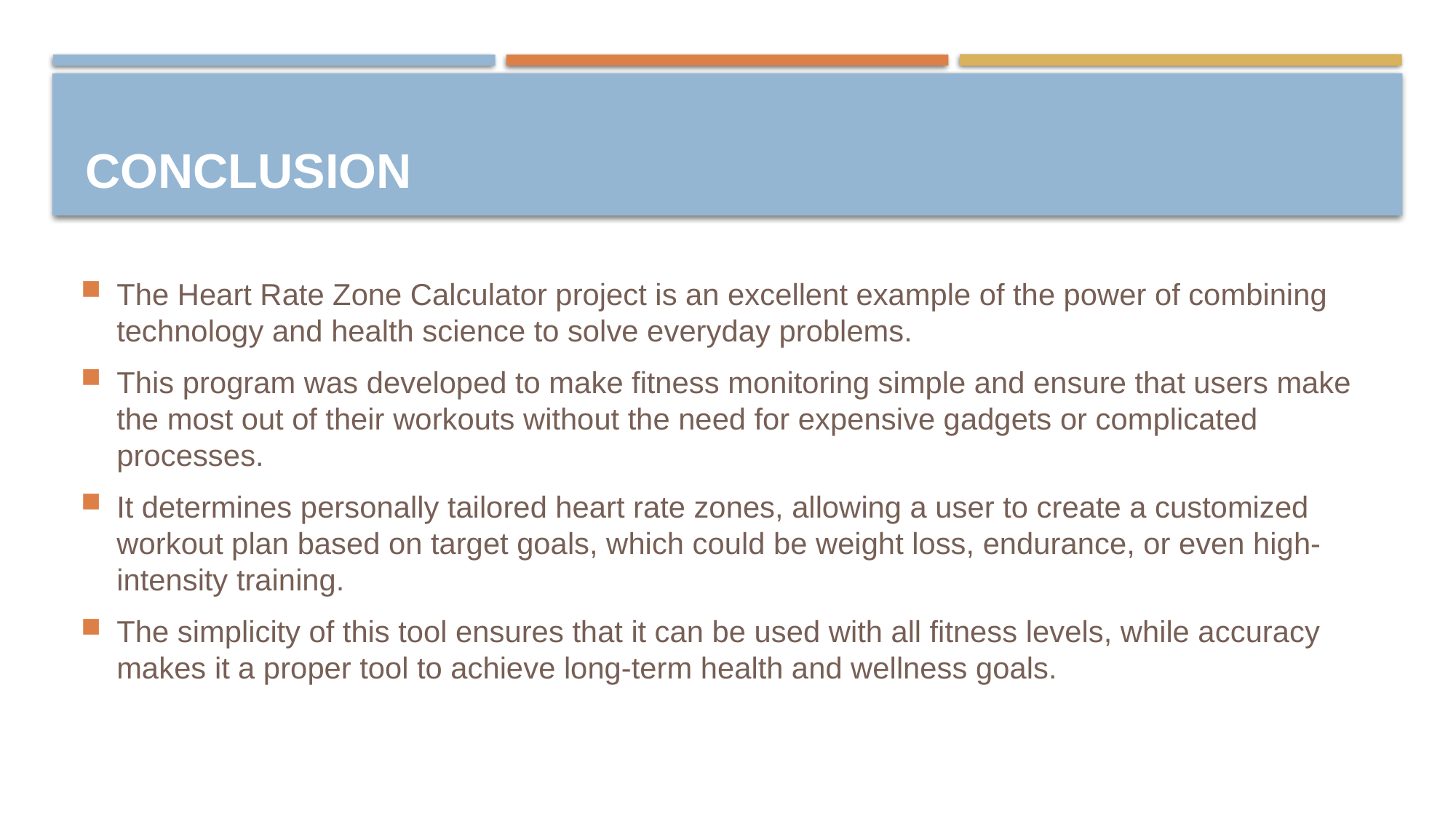

# Conclusion
The Heart Rate Zone Calculator project is an excellent example of the power of combining technology and health science to solve everyday problems.
This program was developed to make fitness monitoring simple and ensure that users make the most out of their workouts without the need for expensive gadgets or complicated processes.
It determines personally tailored heart rate zones, allowing a user to create a customized workout plan based on target goals, which could be weight loss, endurance, or even high-intensity training.
The simplicity of this tool ensures that it can be used with all fitness levels, while accuracy makes it a proper tool to achieve long-term health and wellness goals.